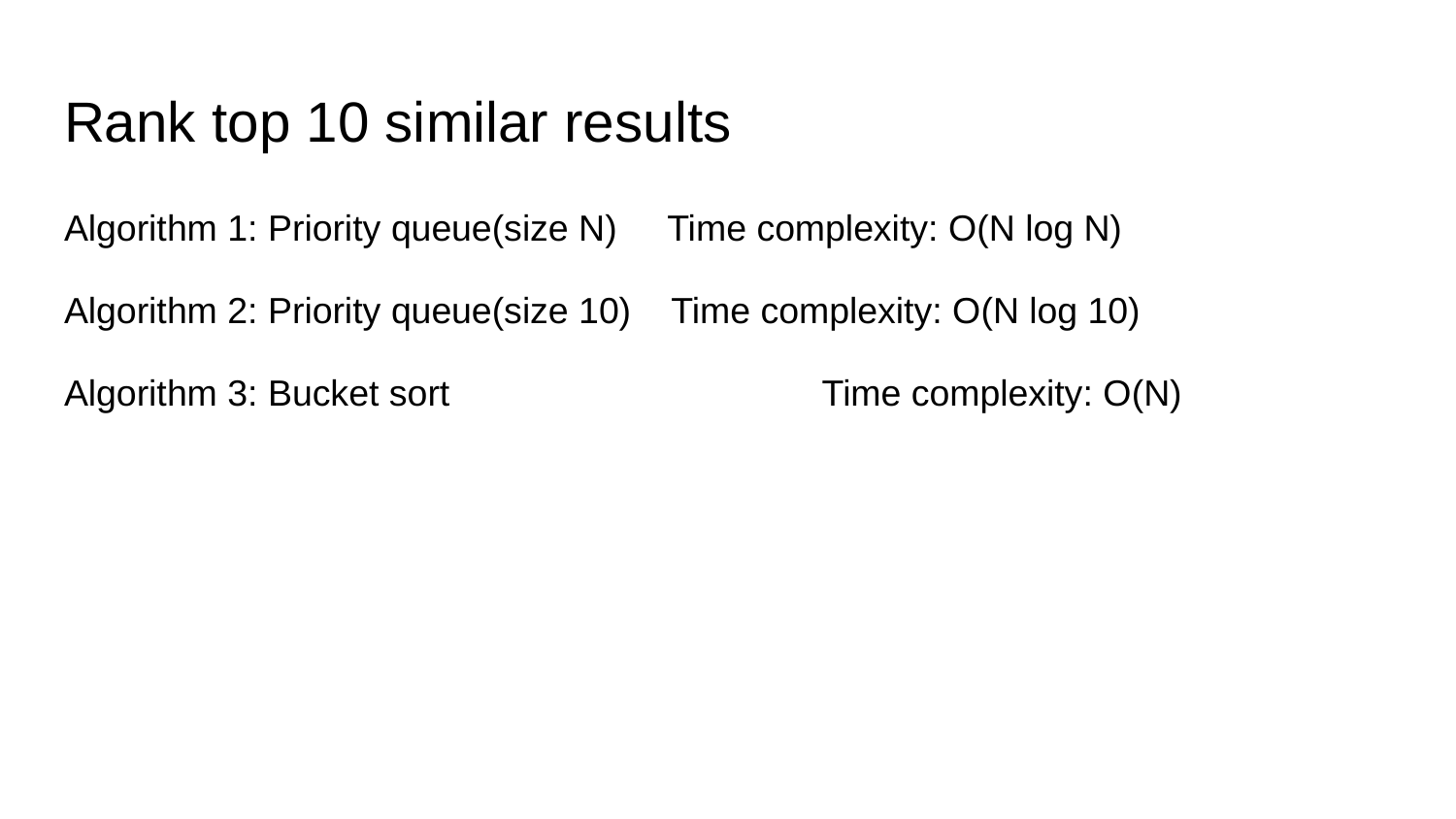

# Rank top 10 similar results
Algorithm 1: Priority queue(size N)     Time complexity: O(N log N)
Algorithm 2: Priority queue(size 10)    Time complexity: O(N log 10)
Algorithm 3: Bucket sort    			   Time complexity: O(N)